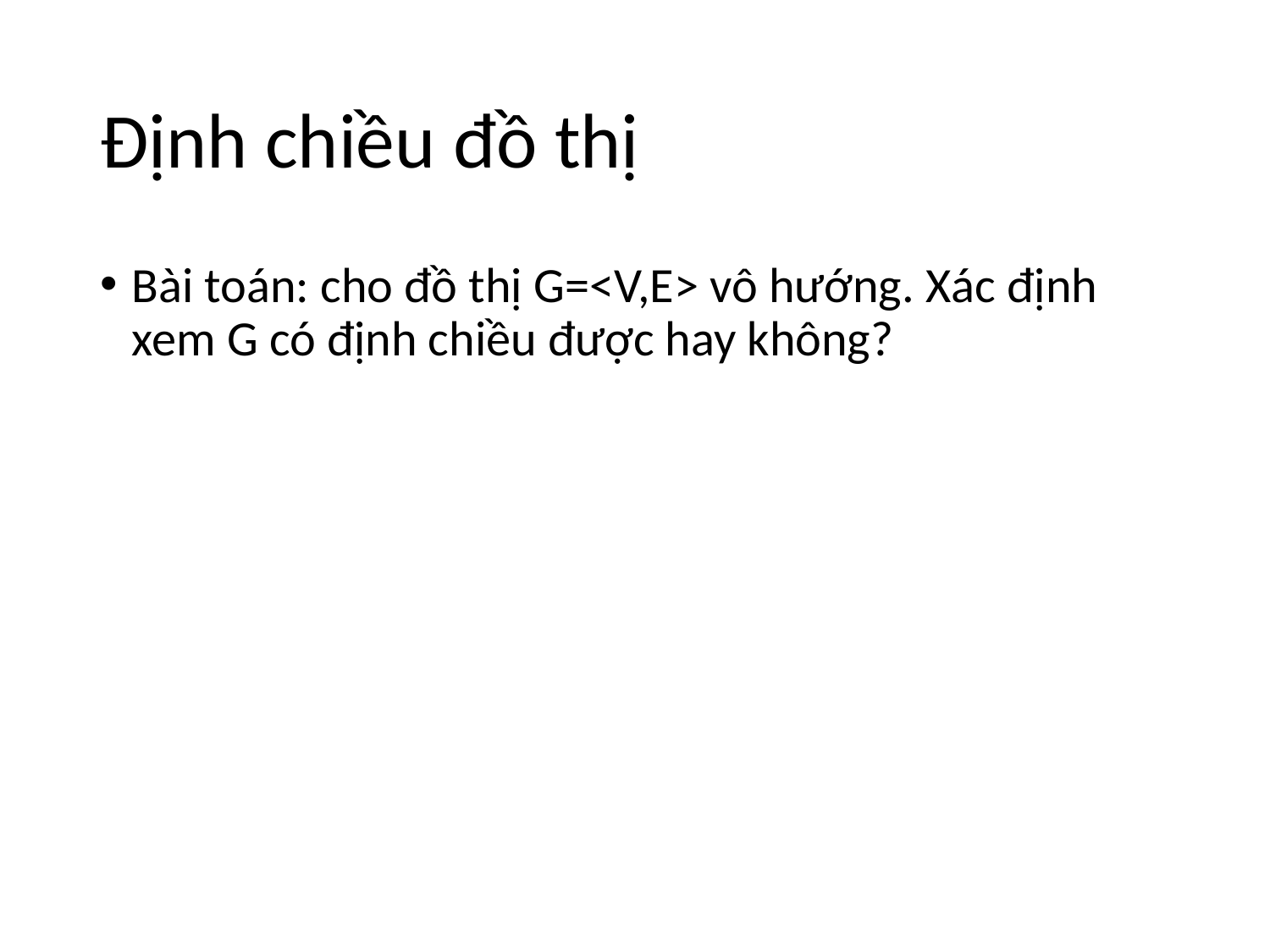

# Định chiều đồ thị
Bài toán: cho đồ thị G=<V,E> vô hướng. Xác định xem G có định chiều được hay không?